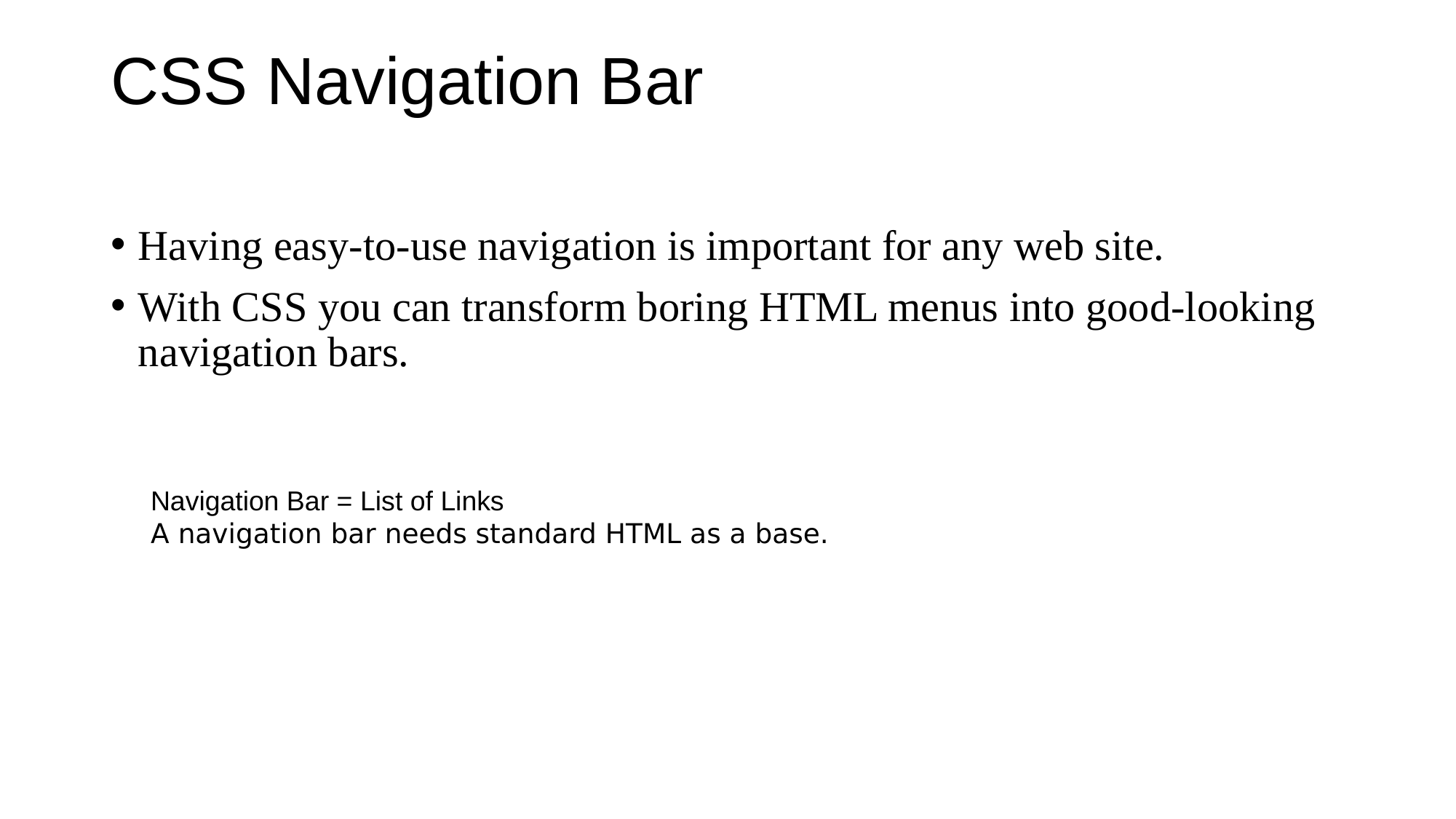

# CSS Navigation Bar
Having easy-to-use navigation is important for any web site.
With CSS you can transform boring HTML menus into good-looking navigation bars.

Navigation Bar = List of Links
A navigation bar needs standard HTML as a base.